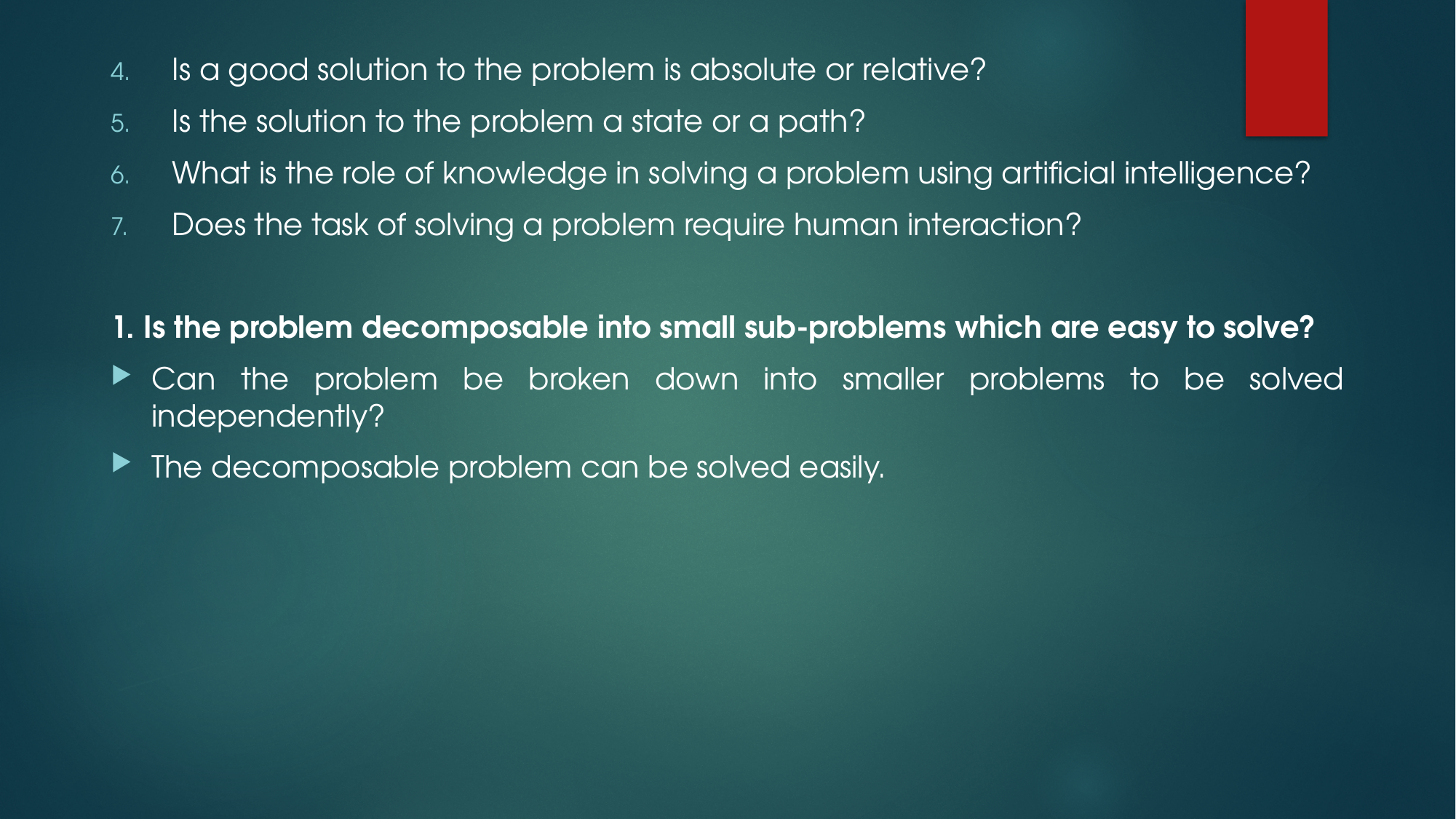

Is a good solution to the problem is absolute or relative?
Is the solution to the problem a state or a path?
What is the role of knowledge in solving a problem using artificial intelligence?
Does the task of solving a problem require human interaction?

1. Is the problem decomposable into small sub-problems which are easy to solve?
Can the problem be broken down into smaller problems to be solved independently?
The decomposable problem can be solved easily.